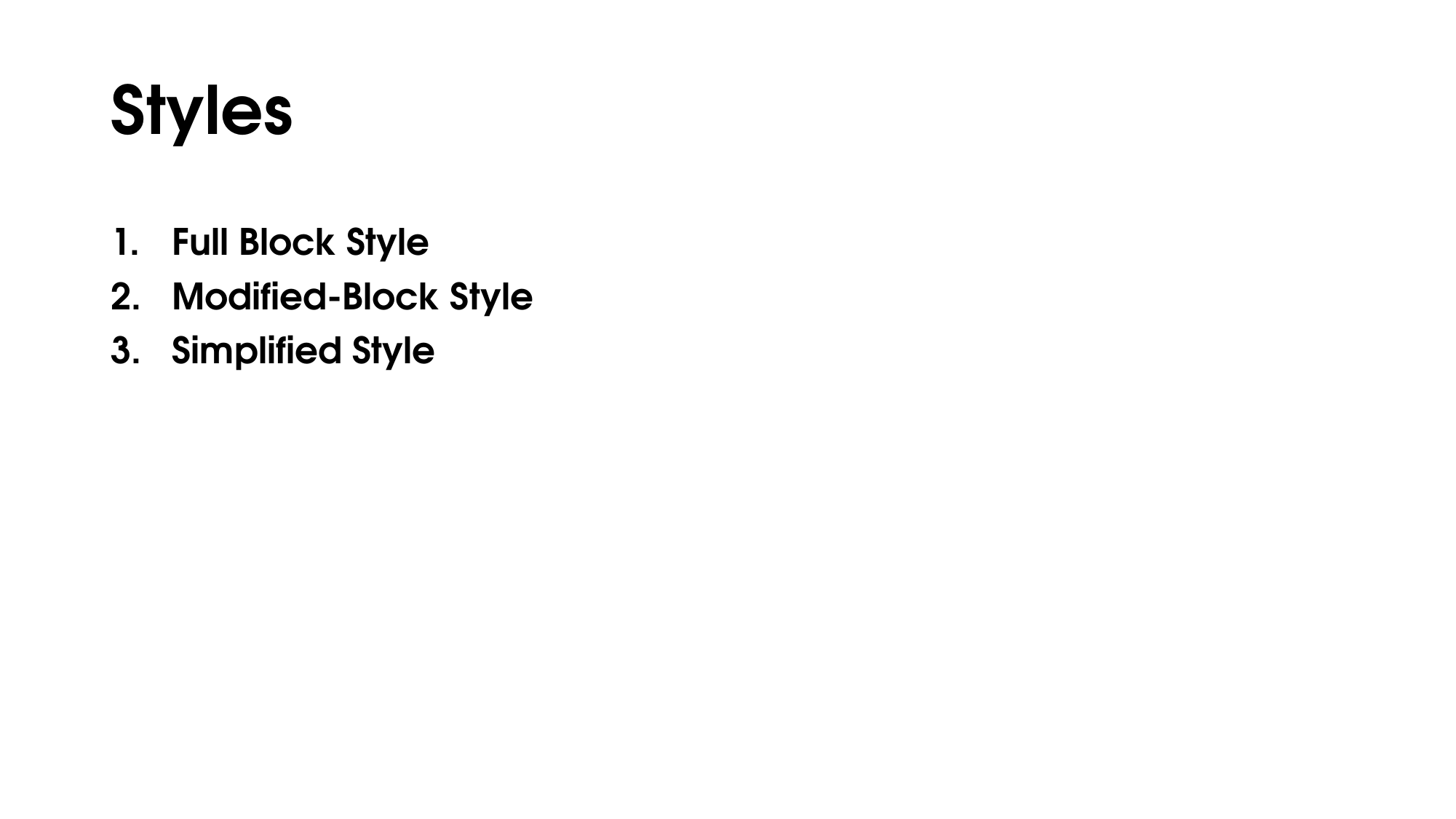

# Styles
Full Block Style
Modified-Block Style
Simplified Style